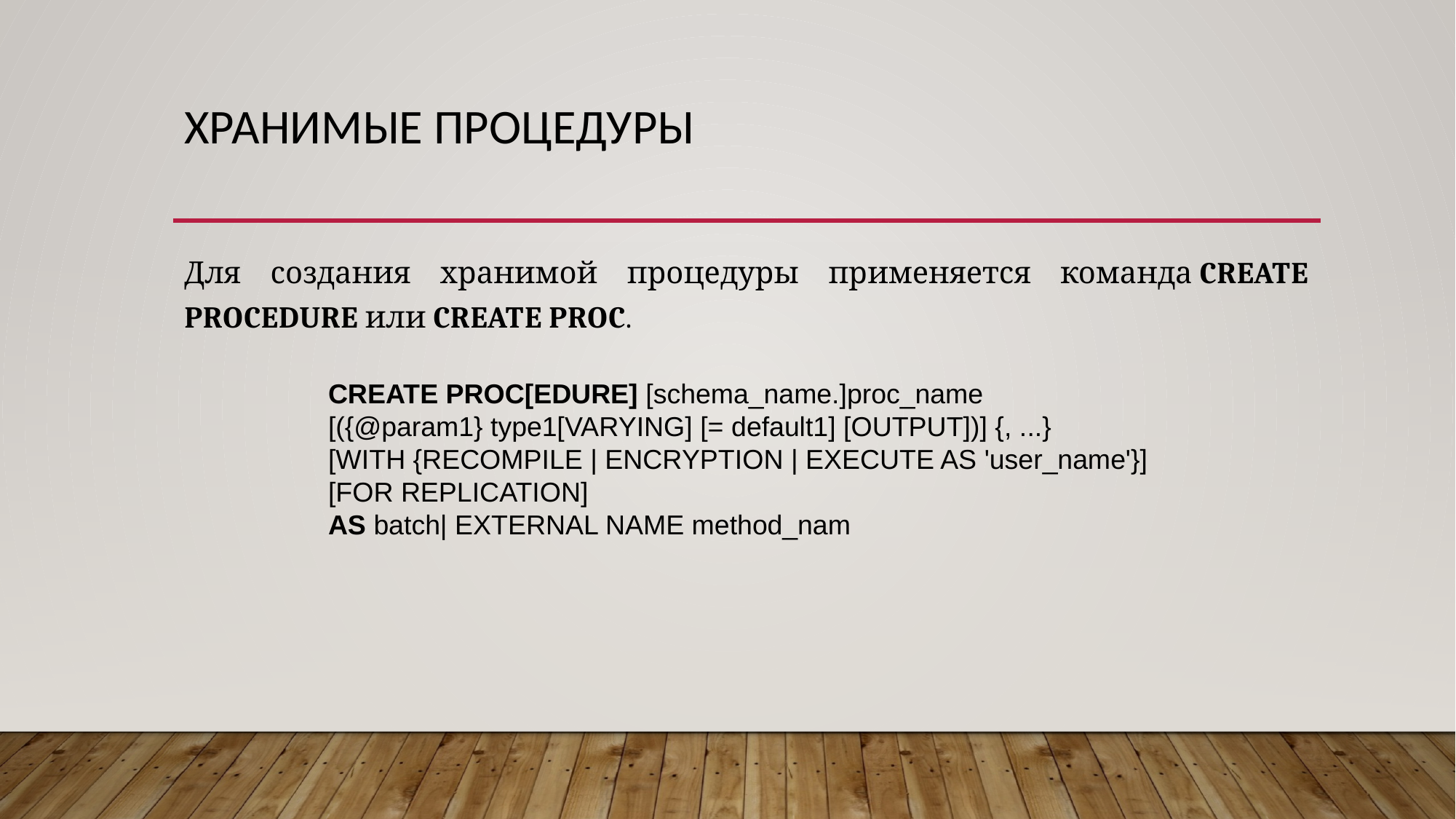

# Хранимые процедуры
Для создания хранимой процедуры применяется команда CREATE PROCEDURE или CREATE PROC.

CREATE PROC[EDURE] [schema_name.]proc_name
[({@param1} type1[VARYING] [= default1] [OUTPUT])] {, ...}
[WITH {RECOMPILE | ENCRYPTION | EXECUTE AS 'user_name'}]
[FOR REPLICATION]
AS batch| EXTERNAL NAME method_nam